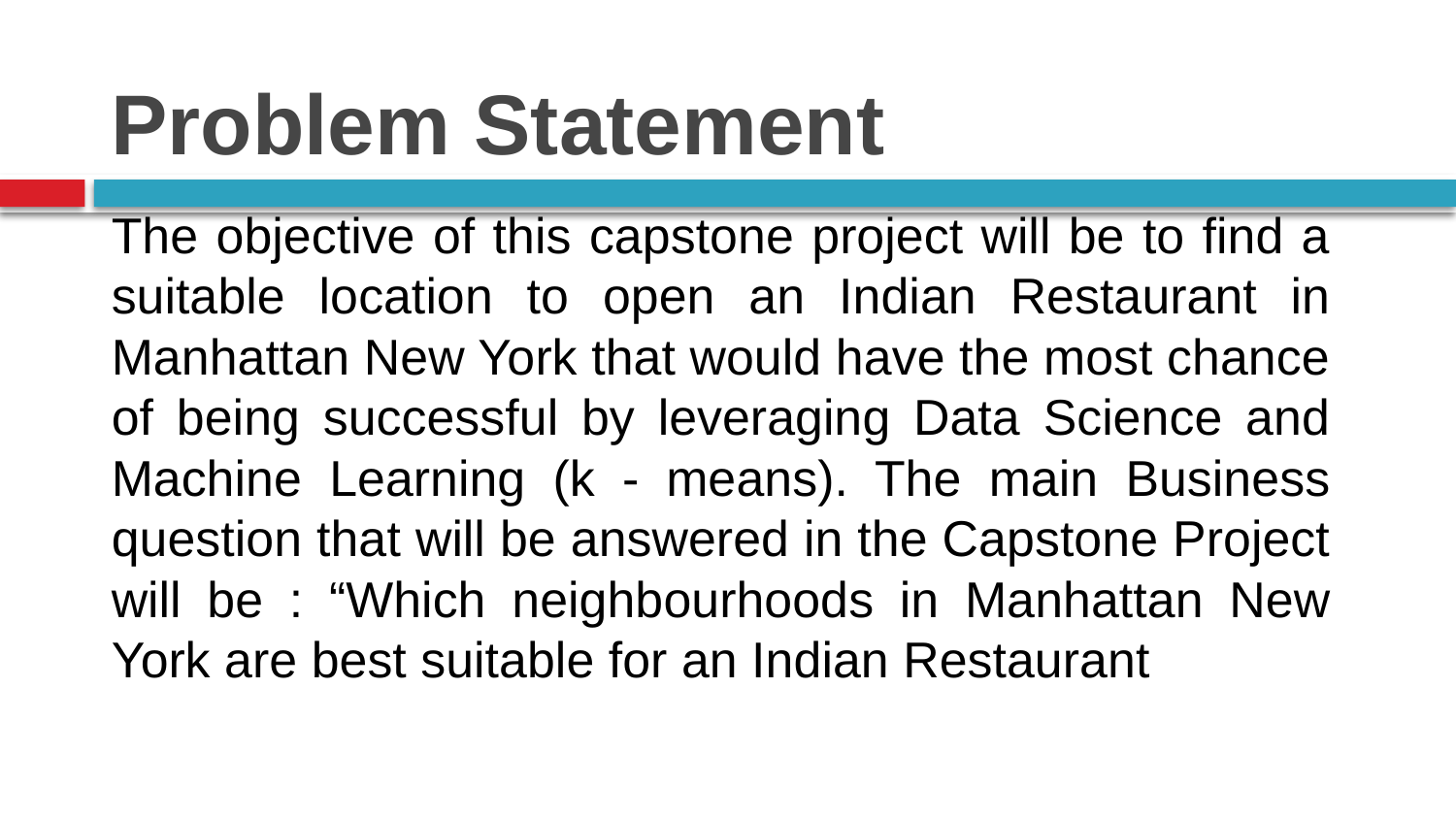

# Problem Statement
The objective of this capstone project will be to find a suitable location to open an Indian Restaurant in Manhattan New York that would have the most chance of being successful by leveraging Data Science and Machine Learning (k - means). The main Business question that will be answered in the Capstone Project will be : “Which neighbourhoods in Manhattan New York are best suitable for an Indian Restaurant